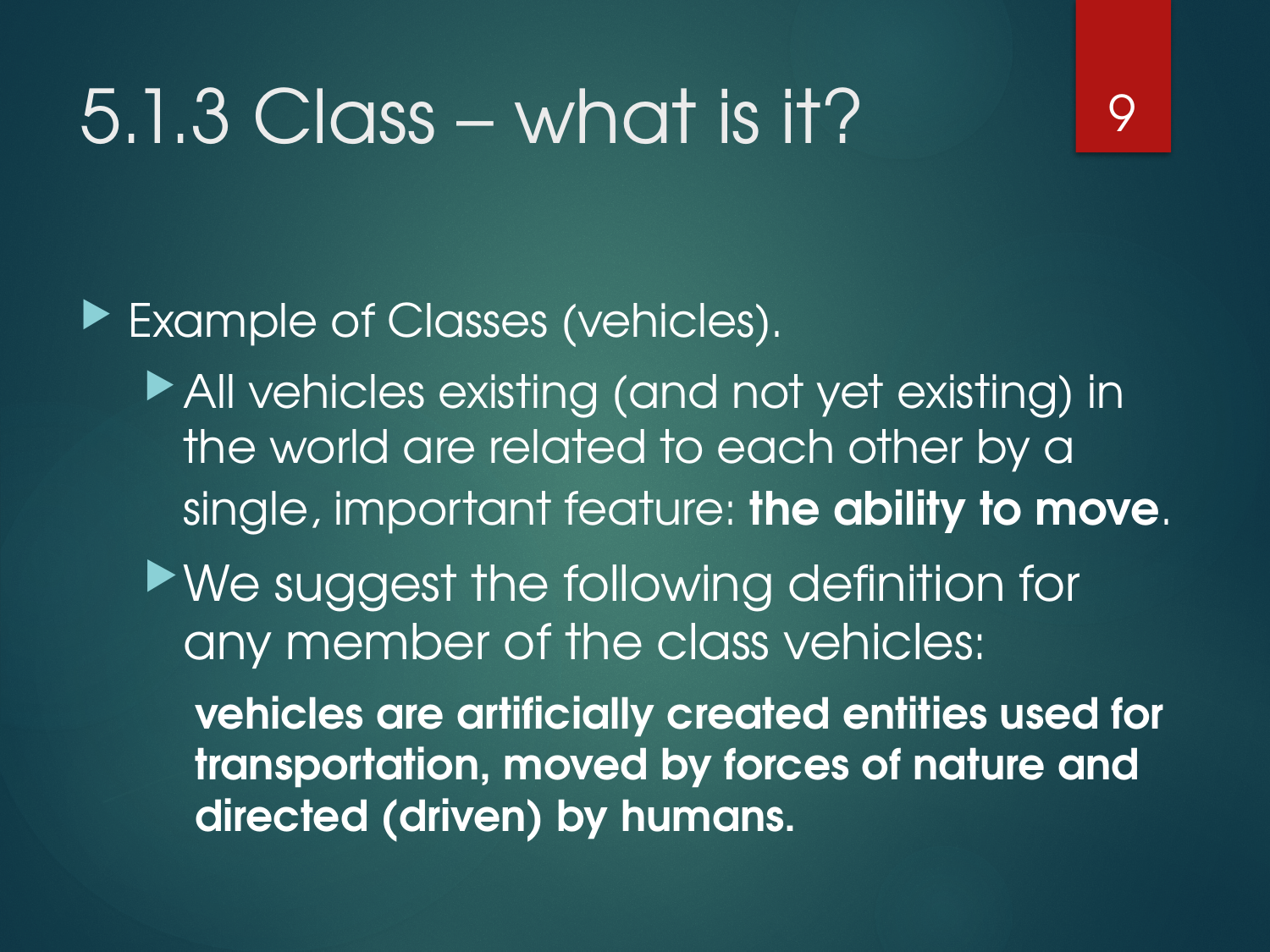

9
# 5.1.3 Class – what is it?
Example of Classes (vehicles).
All vehicles existing (and not yet existing) in the world are related to each other by a single, important feature: the ability to move.
We suggest the following definition for any member of the class vehicles:
vehicles are artificially created entities used for transportation, moved by forces of nature and directed (driven) by humans.